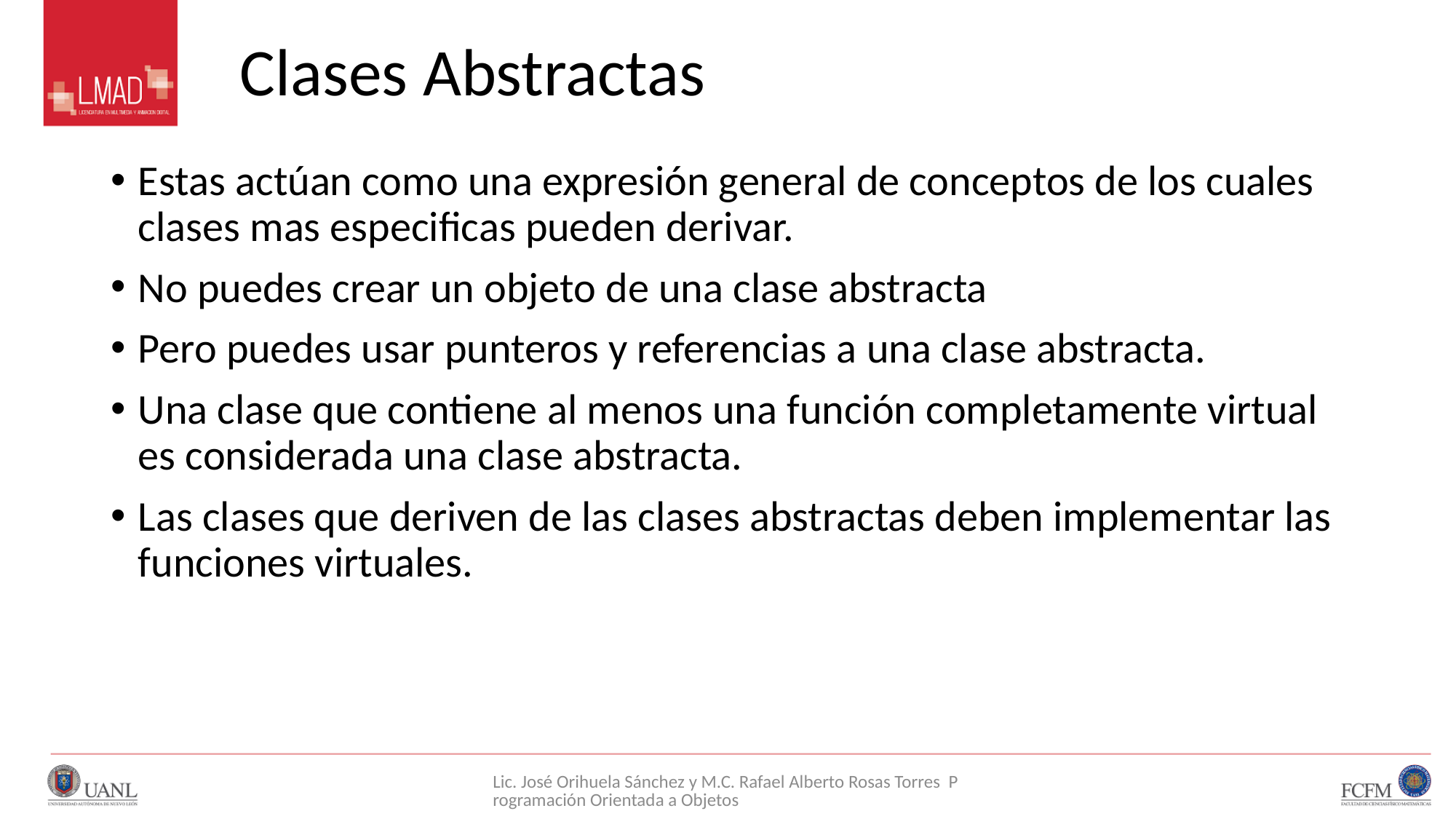

# Clases Abstractas
Estas actúan como una expresión general de conceptos de los cuales clases mas especificas pueden derivar.
No puedes crear un objeto de una clase abstracta
Pero puedes usar punteros y referencias a una clase abstracta.
Una clase que contiene al menos una función completamente virtual es considerada una clase abstracta.
Las clases que deriven de las clases abstractas deben implementar las funciones virtuales.
Lic. José Orihuela Sánchez y M.C. Rafael Alberto Rosas Torres  Programación Orientada a Objetos